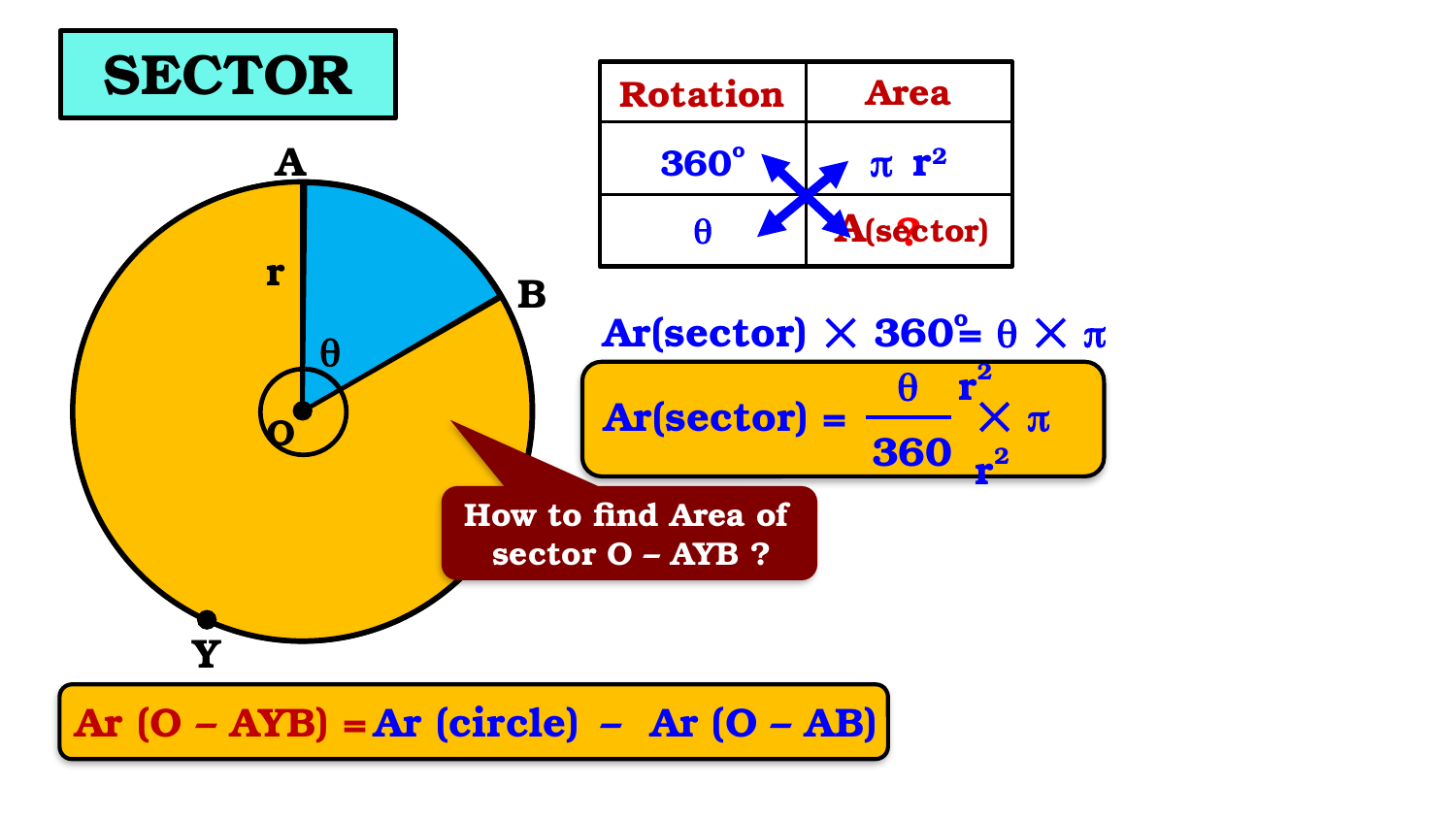

SECTOR

Area
Rotation
A
π r2
360o

A(sector)
?
θ

r
B
= θ × π r2
Ar(sector) × 360o

θ
360o
θ
360

× π r2
Ar(sector) =

O

How to find Area of
sector O – AYB ?

Y

Ar (O – AYB) =
Ar (circle)
–
Ar (O – AB)